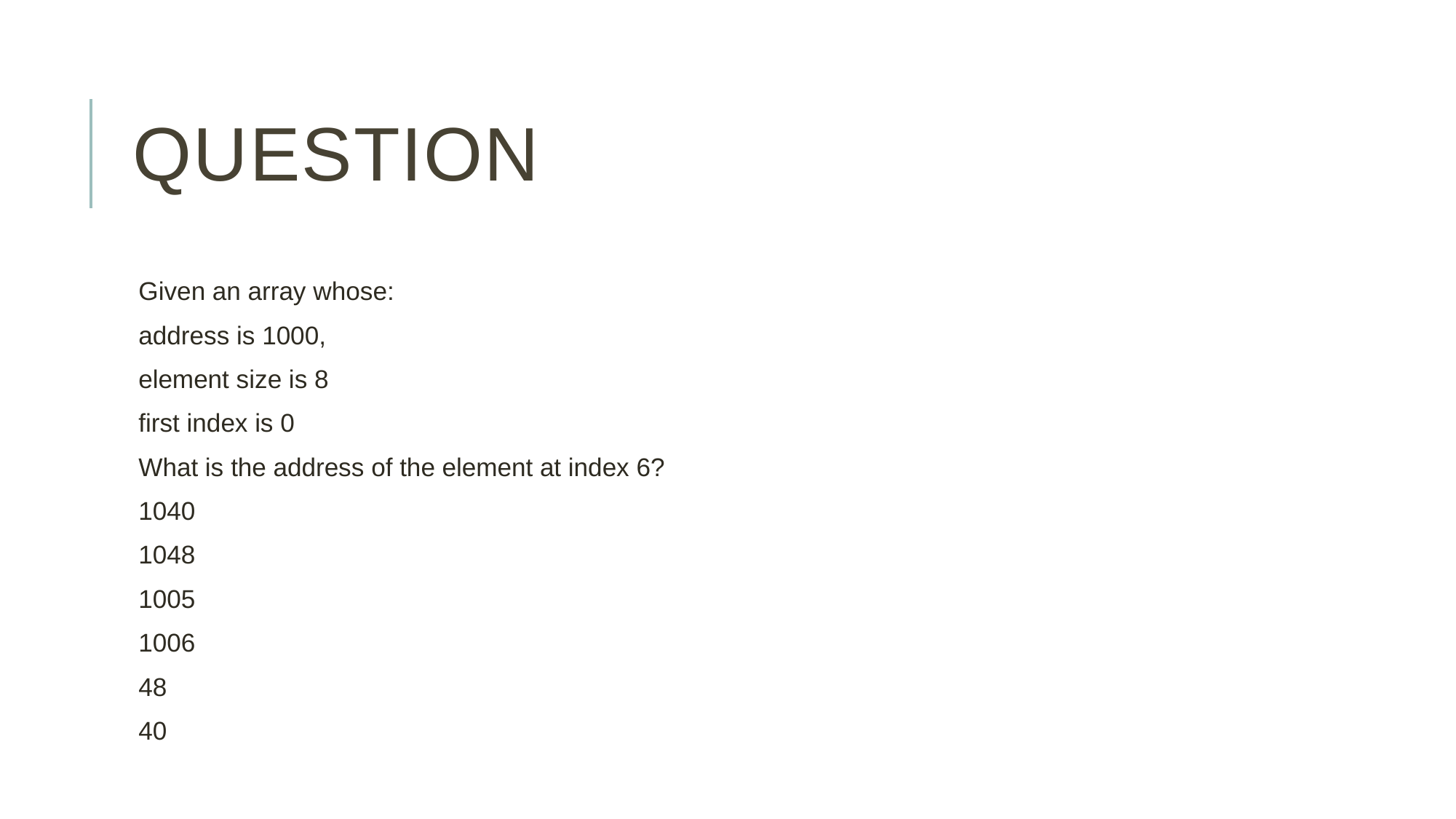

# Question
Given an array whose:
address is 1000,
element size is 8
first index is 0
What is the address of the element at index 6?
1040
1048
1005
1006
48
40